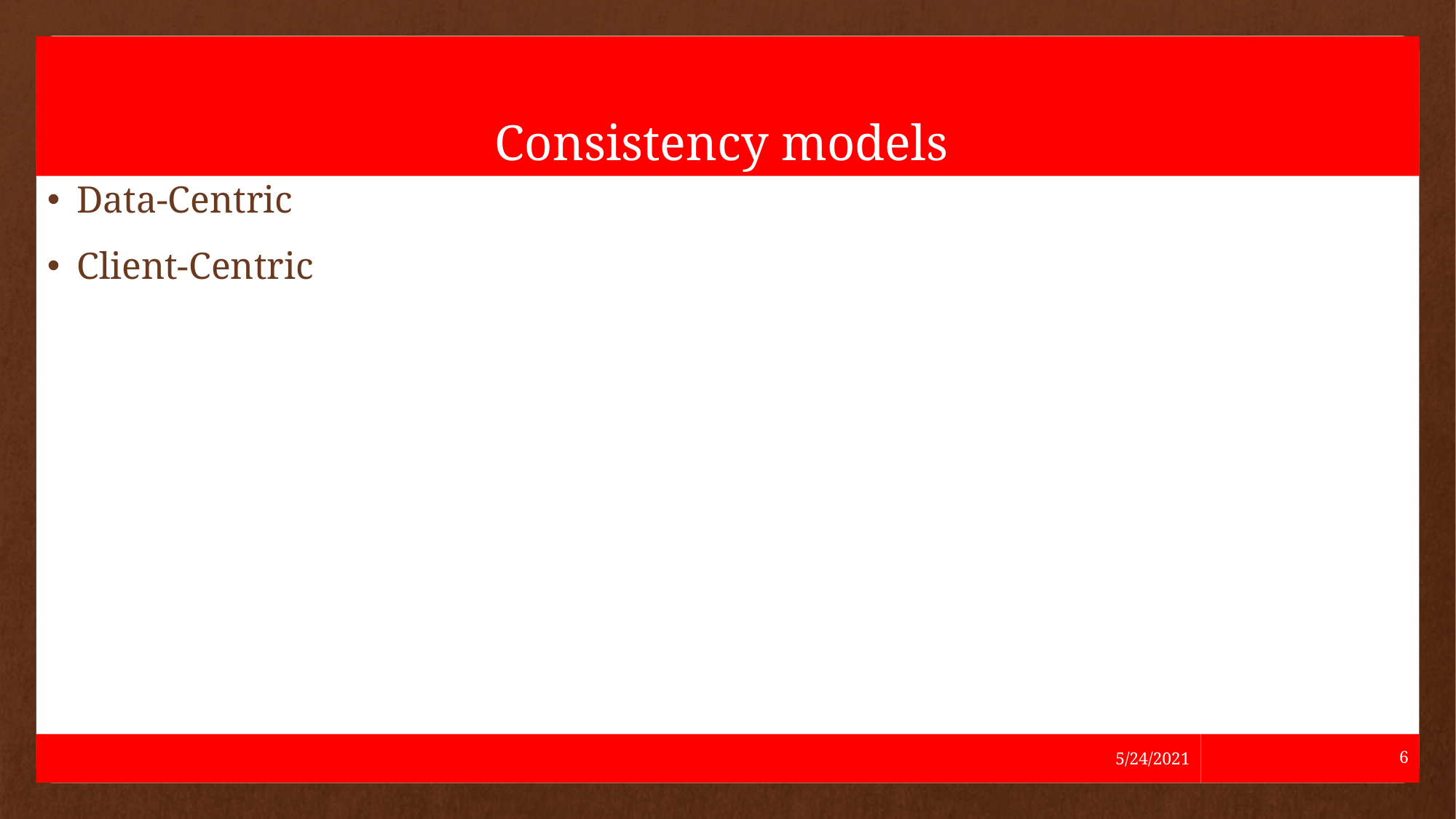

# Consistency models
Data-Centric
Client-Centric
5/24/2021
6